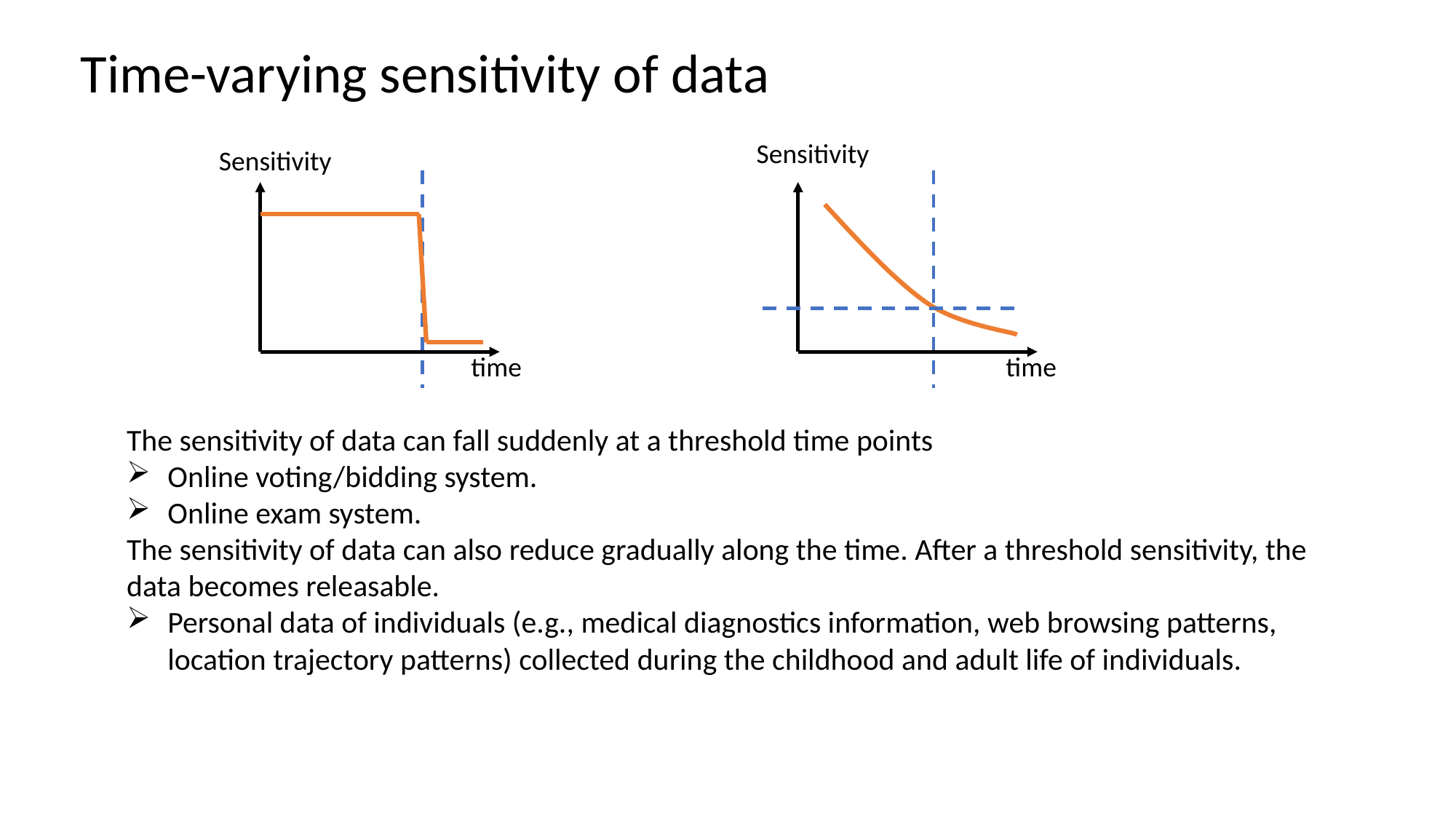

Time-varying sensitivity of data
Sensitivity
Sensitivity

time
time
The sensitivity of data can fall suddenly at a threshold time points
Online voting/bidding system.
Online exam system.
The sensitivity of data can also reduce gradually along the time. After a threshold sensitivity, the data becomes releasable.
Personal data of individuals (e.g., medical diagnostics information, web browsing patterns, location trajectory patterns) collected during the childhood and adult life of individuals.